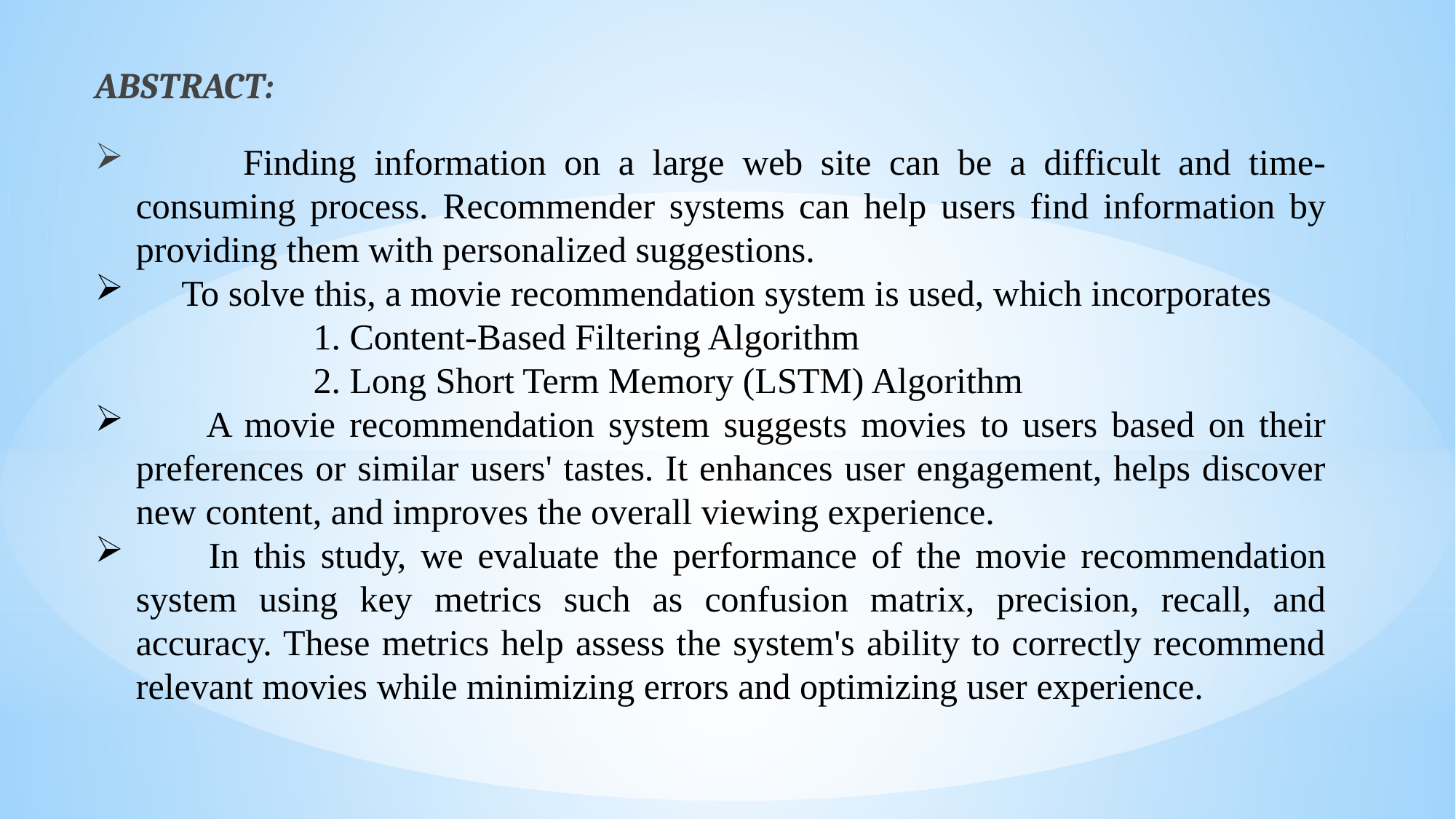

ABSTRACT:

      Finding information on a large web site can be a difficult and time-consuming process. Recommender systems can help users find information by providing them with personalized suggestions.
     To solve this, a movie recommendation system is used, which incorporates
                        1. Content-Based Filtering Algorithm
                        2. Long Short Term Memory (LSTM) Algorithm
     A movie recommendation system suggests movies to users based on their preferences or similar users' tastes. It enhances user engagement, helps discover new content, and improves the overall viewing experience.
     In this study, we evaluate the performance of the movie recommendation system using key metrics such as confusion matrix, precision, recall, and accuracy. These metrics help assess the system's ability to correctly recommend relevant movies while minimizing errors and optimizing user experience.